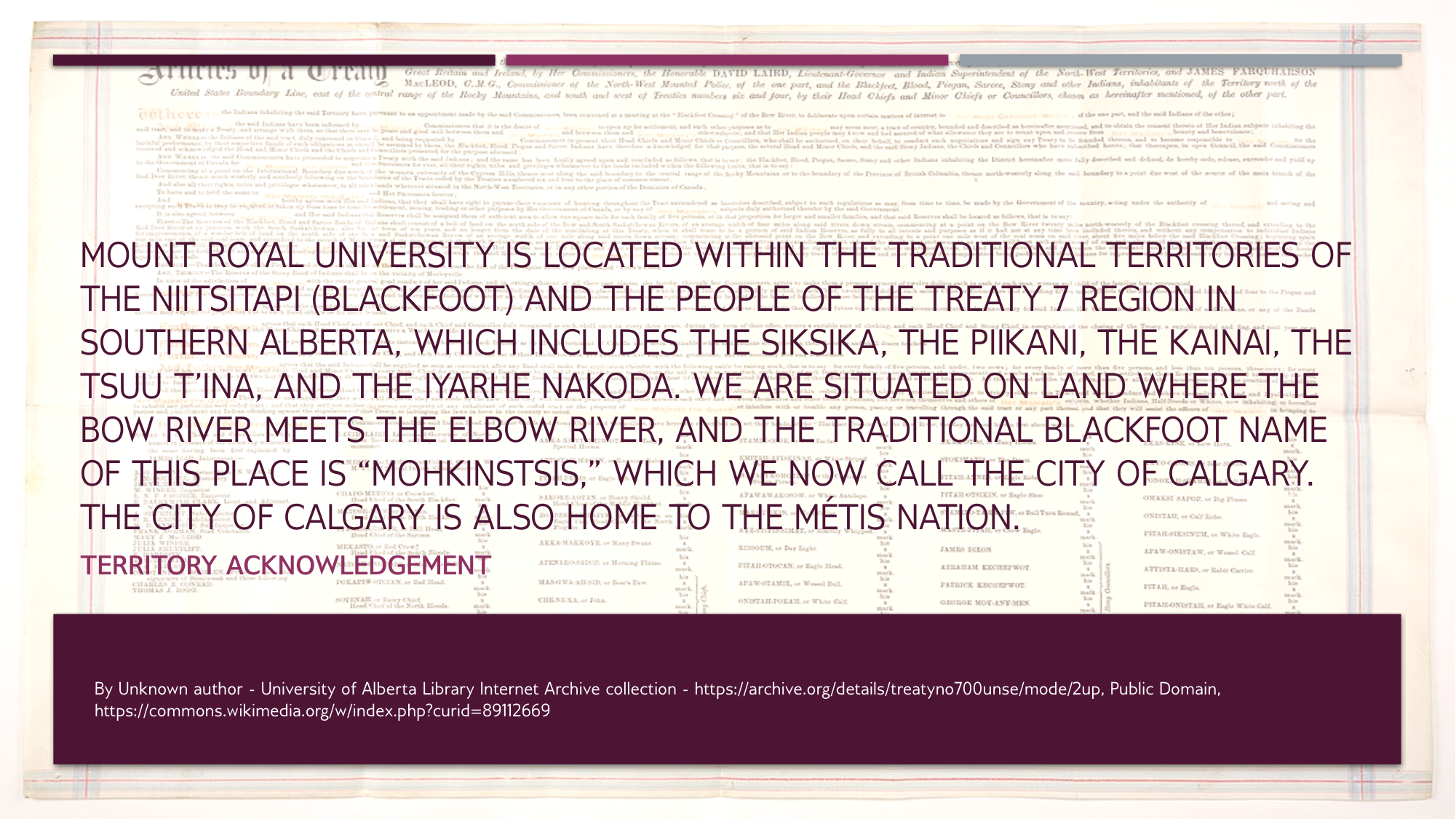

# Mount Royal University is located within the traditional territories of the Niitsitapi (Blackfoot) and the people of the Treaty 7 region in Southern Alberta, which includes the Siksika, the Piikani, the Kainai, the Tsuu t’ina, and the Iyarhe Nakoda. We are situated on land where the Bow River meets the Elbow River, and the traditional Blackfoot name of this place is “Mohkinstsis,” which we now call the City of Calgary. The City of Calgary is also home to the Métis Nation.
Territory Acknowledgement
By Unknown author - University of Alberta Library Internet Archive collection - https://archive.org/details/treatyno700unse/mode/2up, Public Domain, https://commons.wikimedia.org/w/index.php?curid=89112669